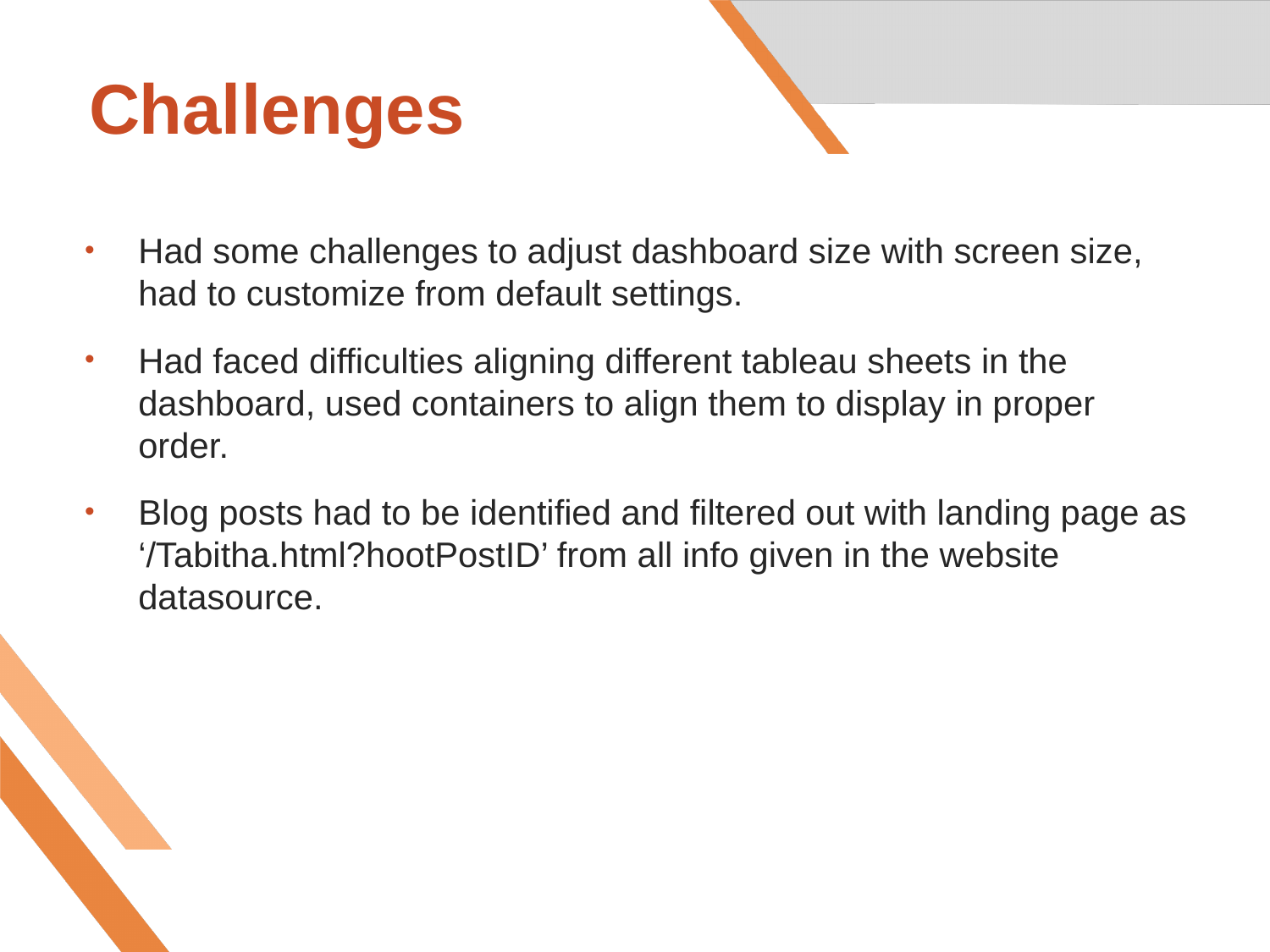

# Challenges
Had some challenges to adjust dashboard size with screen size, had to customize from default settings.
Had faced difficulties aligning different tableau sheets in the dashboard, used containers to align them to display in proper order.
Blog posts had to be identified and filtered out with landing page as ‘/Tabitha.html?hootPostID’ from all info given in the website datasource.